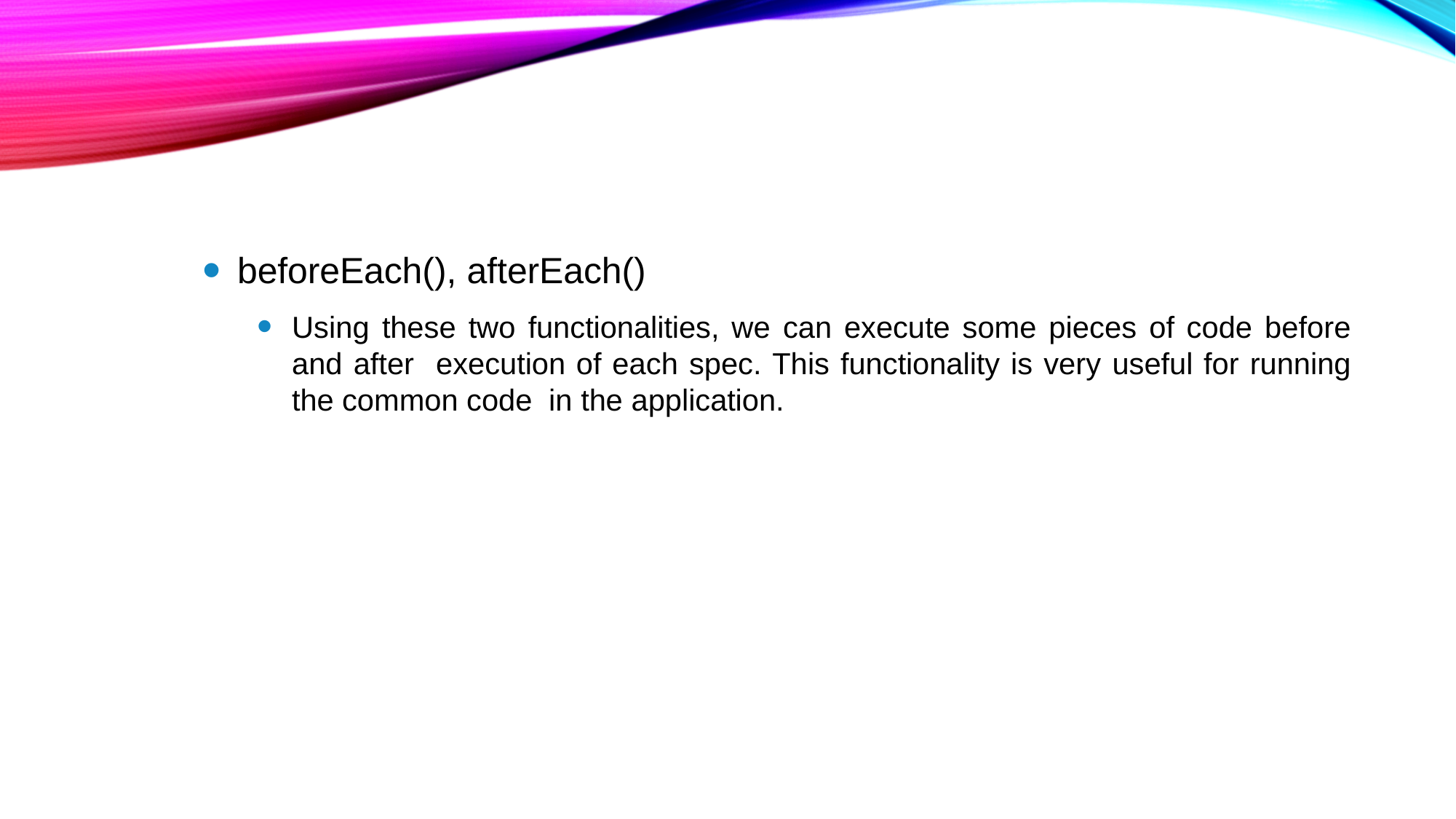

beforeEach(), afterEach()
Using these two functionalities, we can execute some pieces of code before and after  execution of each spec. This functionality is very useful for running the common code  in the application.